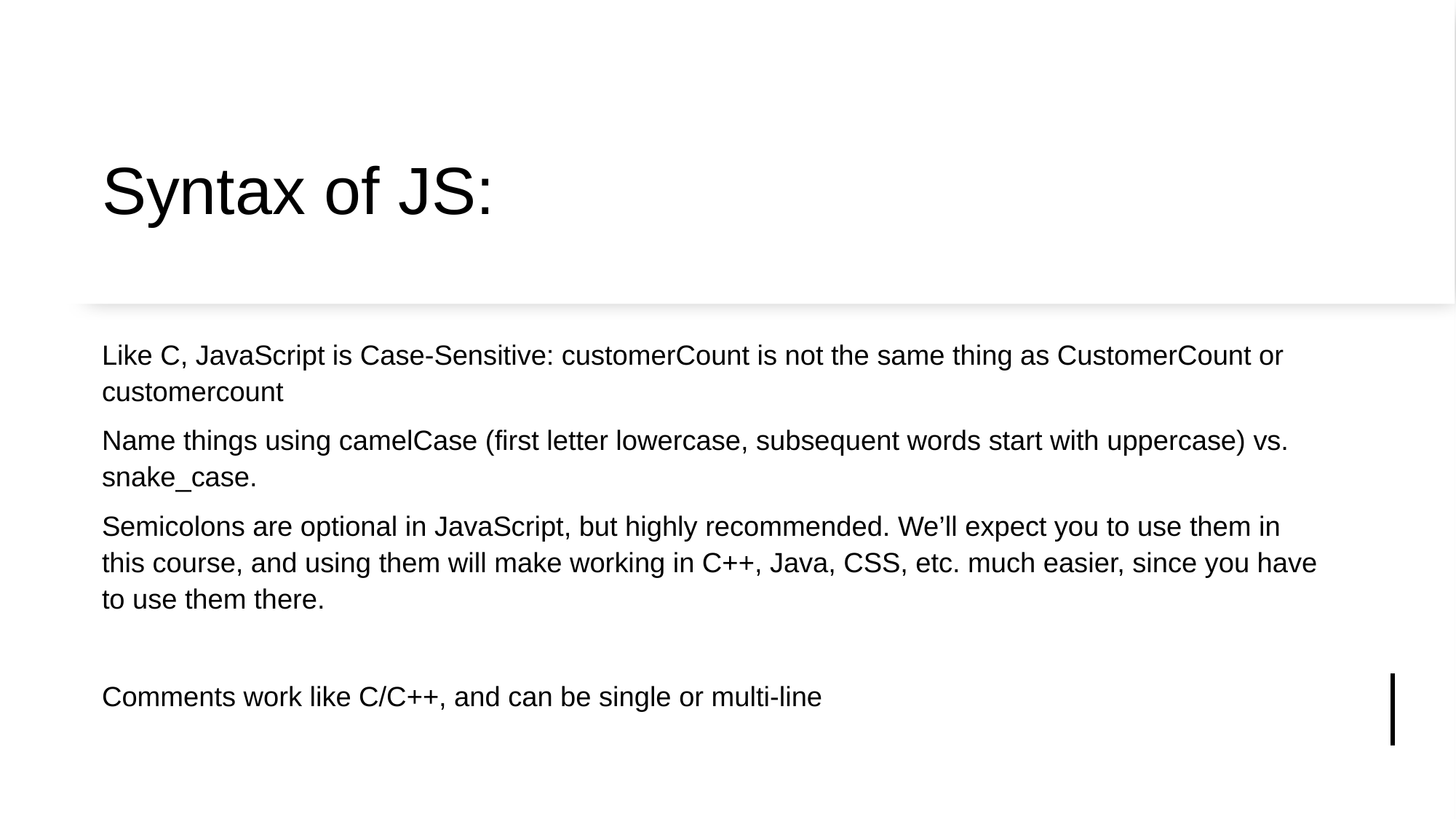

# Syntax of JS:
Like C, JavaScript is Case-Sensitive: customerCount is not the same thing as CustomerCount or customercount
Name things using camelCase (first letter lowercase, subsequent words start with uppercase) vs. snake_case.
Semicolons are optional in JavaScript, but highly recommended. We’ll expect you to use them in this course, and using them will make working in C++, Java, CSS, etc. much easier, since you have to use them there.

Comments work like C/C++, and can be single or multi-line